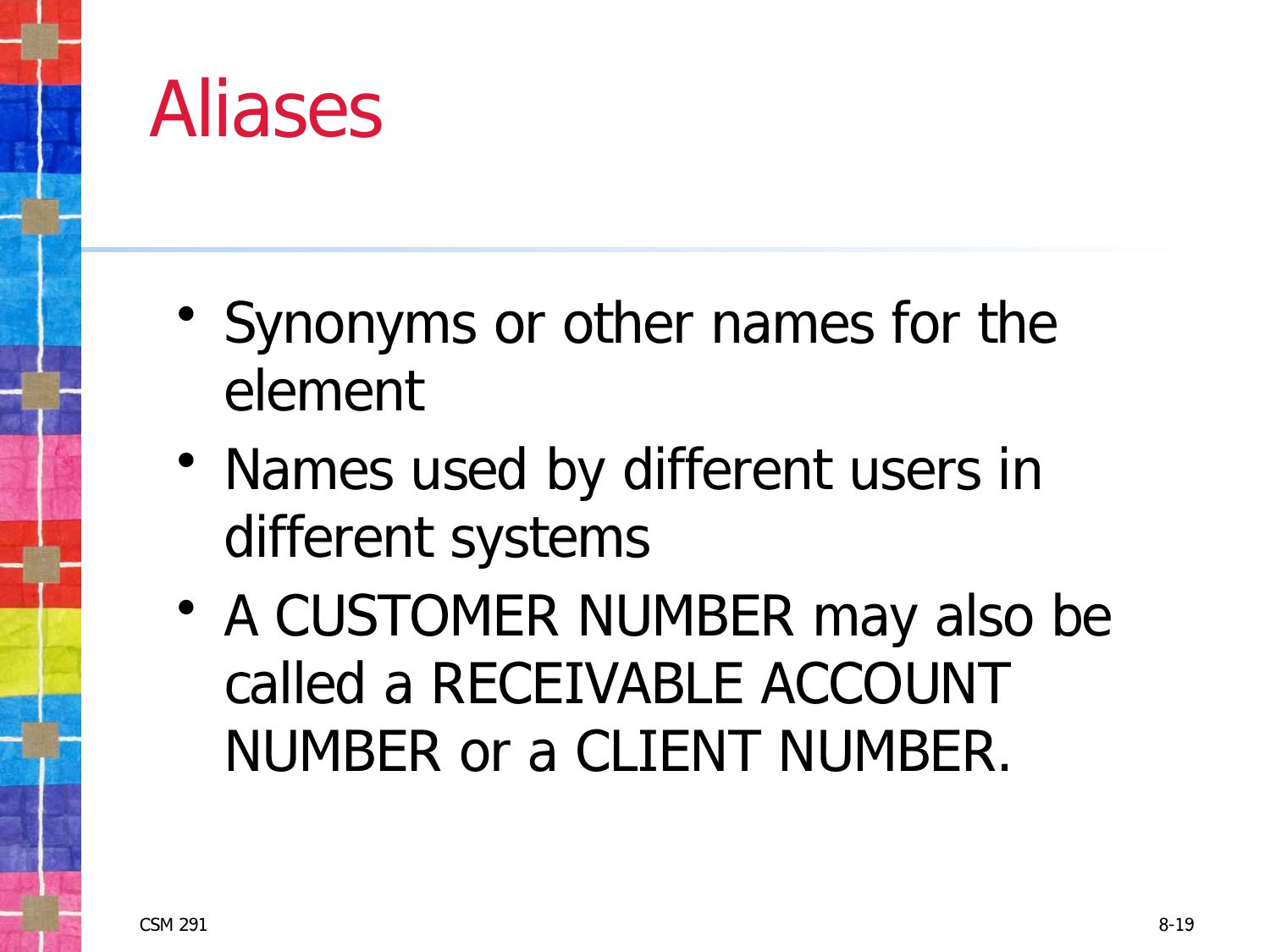

# Aliases
Synonyms or other names for the element
Names used by different users in different systems
A CUSTOMER NUMBER may also be called a RECEIVABLE ACCOUNT NUMBER or a CLIENT NUMBER.
CSM 291
8-19